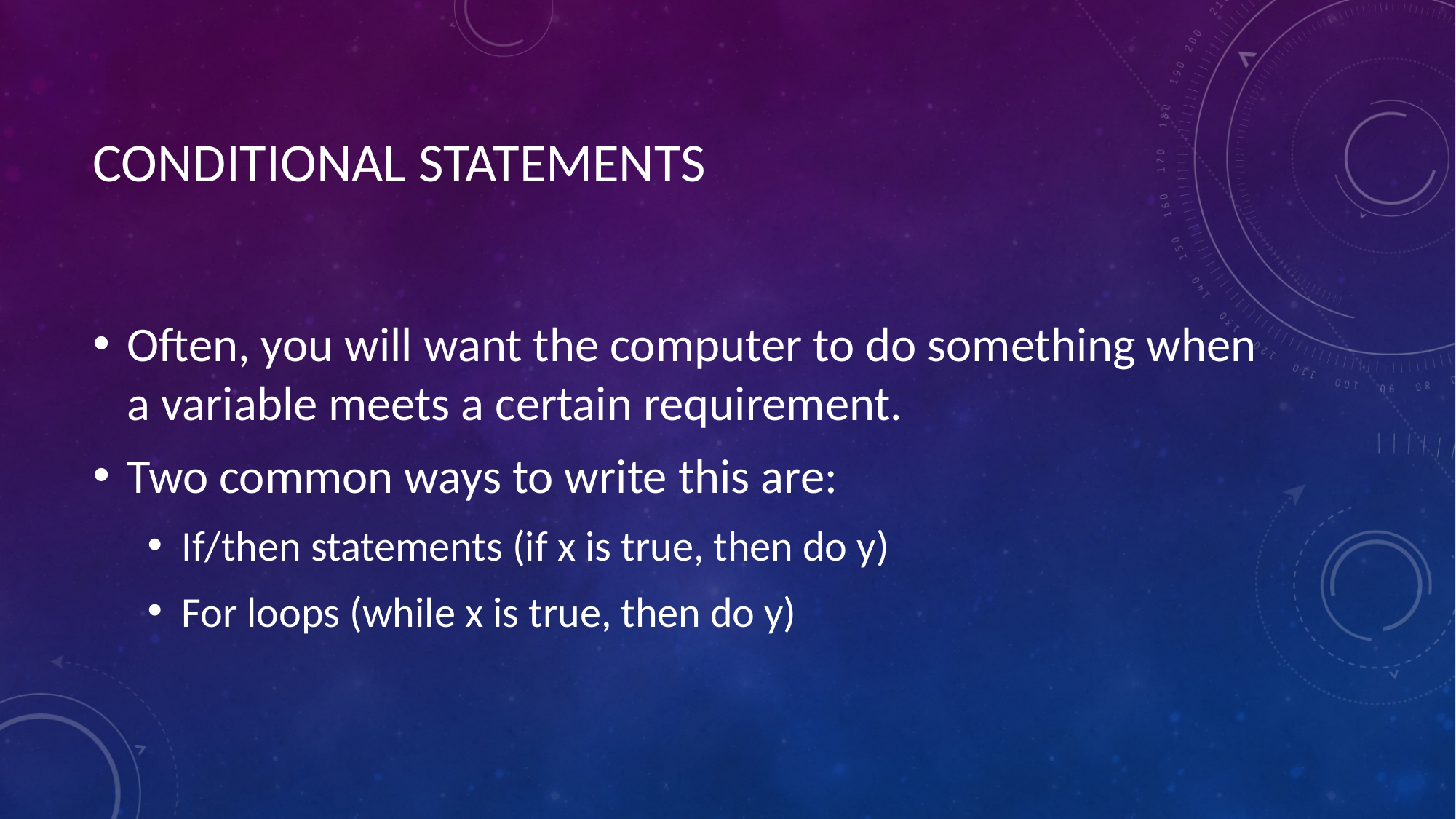

# CONDITIONAL STATEMENTS
Often, you will want the computer to do something when a variable meets a certain requirement.
Two common ways to write this are:
If/then statements (if x is true, then do y)
For loops (while x is true, then do y)